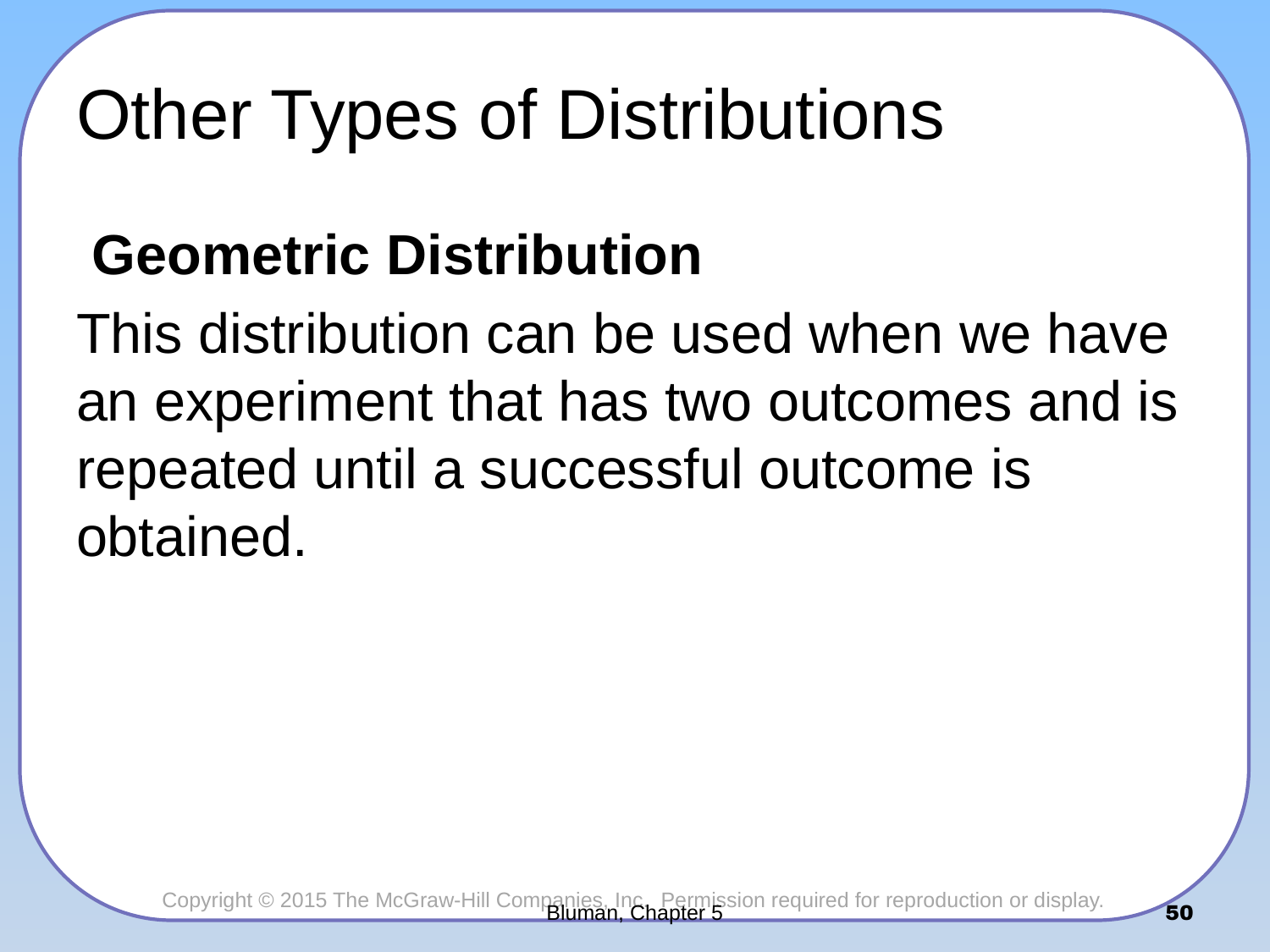

# Other Types of Distributions
 Geometric Distribution
This distribution can be used when we have an experiment that has two outcomes and is repeated until a successful outcome is obtained.

Bluman, Chapter 5
50